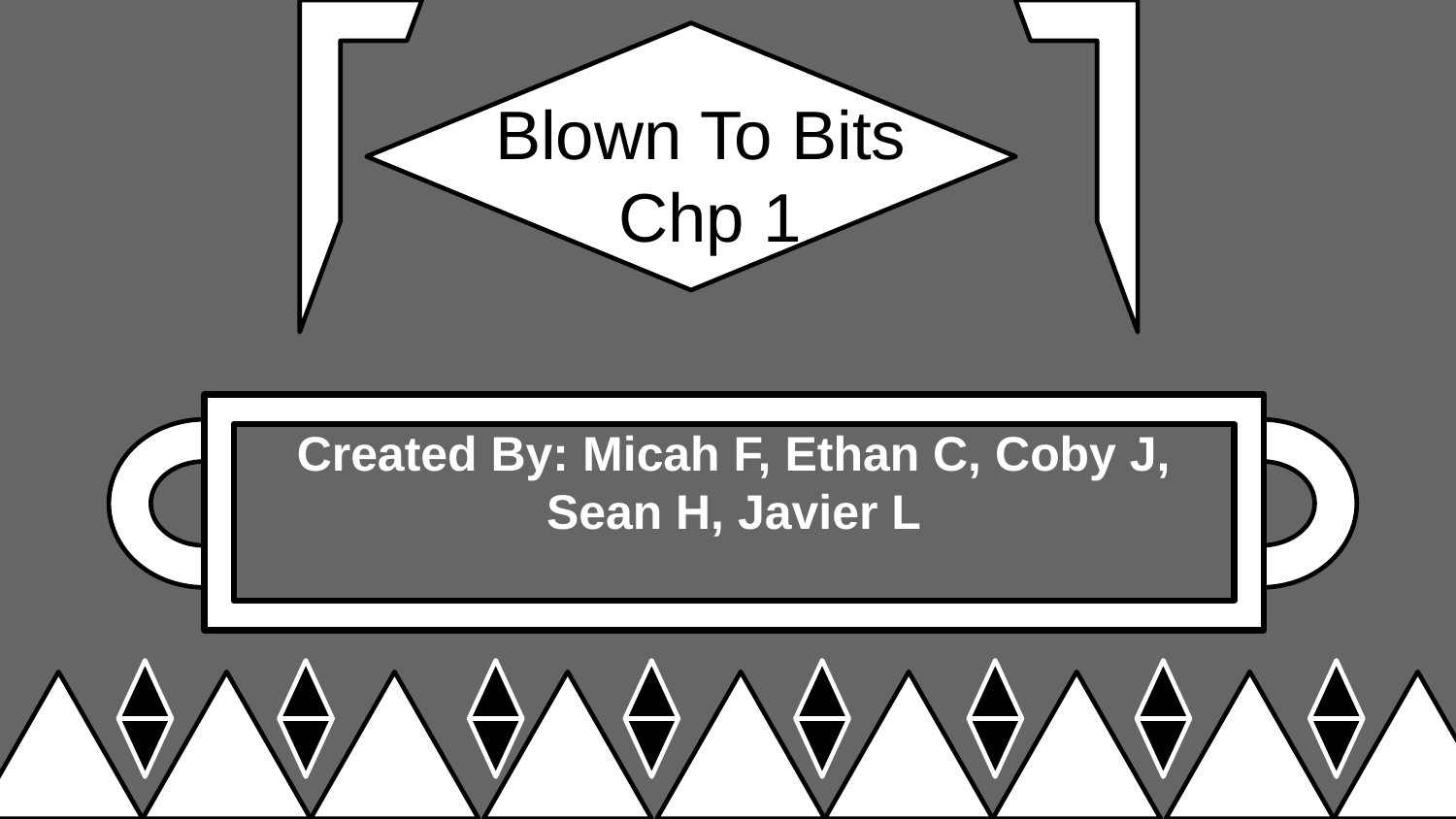

Blown To Bits
  Chp 1

Created By: Micah F, Ethan C, Coby J, Sean H, Javier L